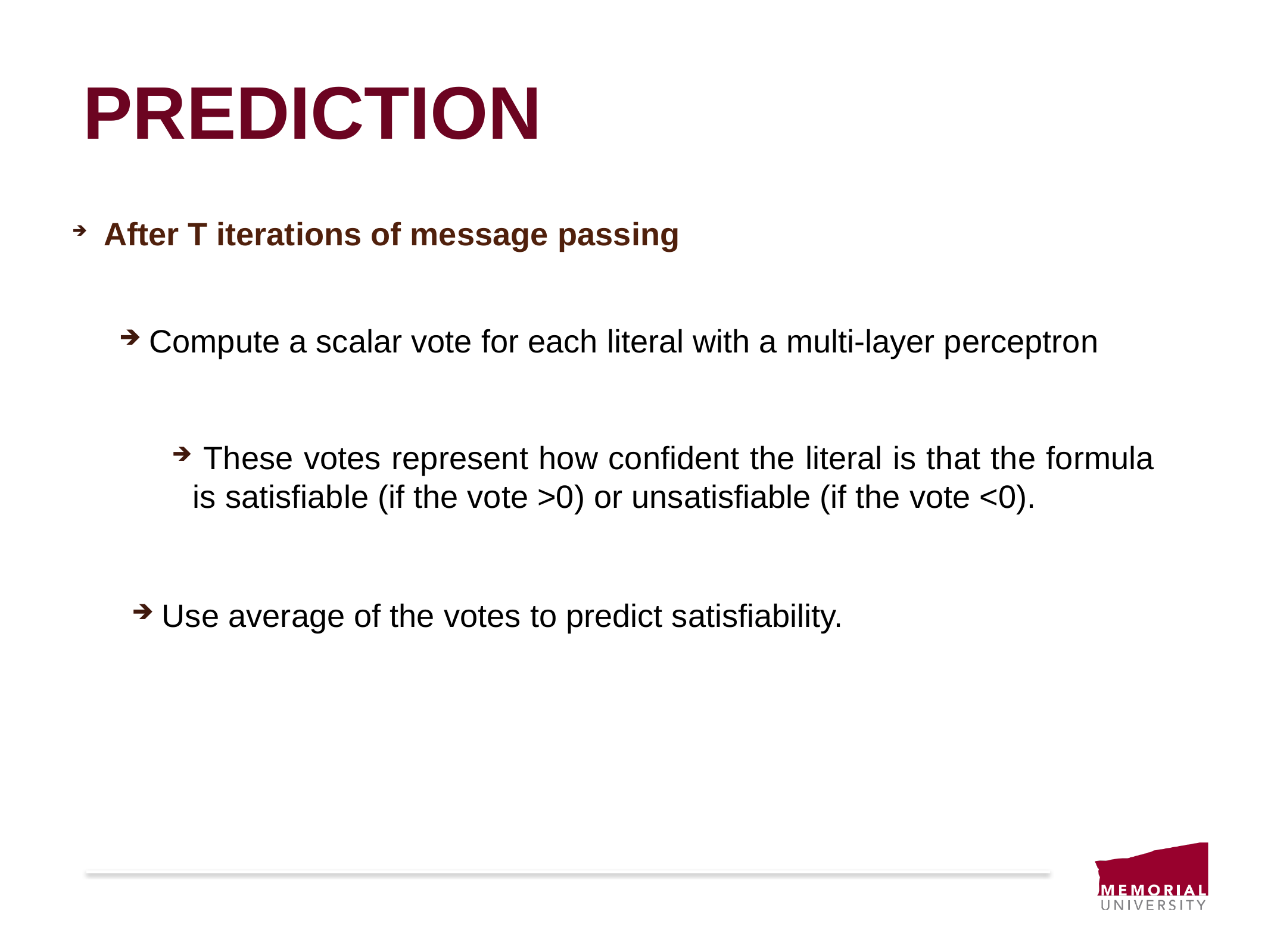

Prediction
After T iterations of message passing
 Compute a scalar vote for each literal with a multi-layer perceptron

 These votes represent how confident the literal is that the formula is satisfiable (if the vote >0) or unsatisfiable (if the vote <0).
 Use average of the votes to predict satisfiability.